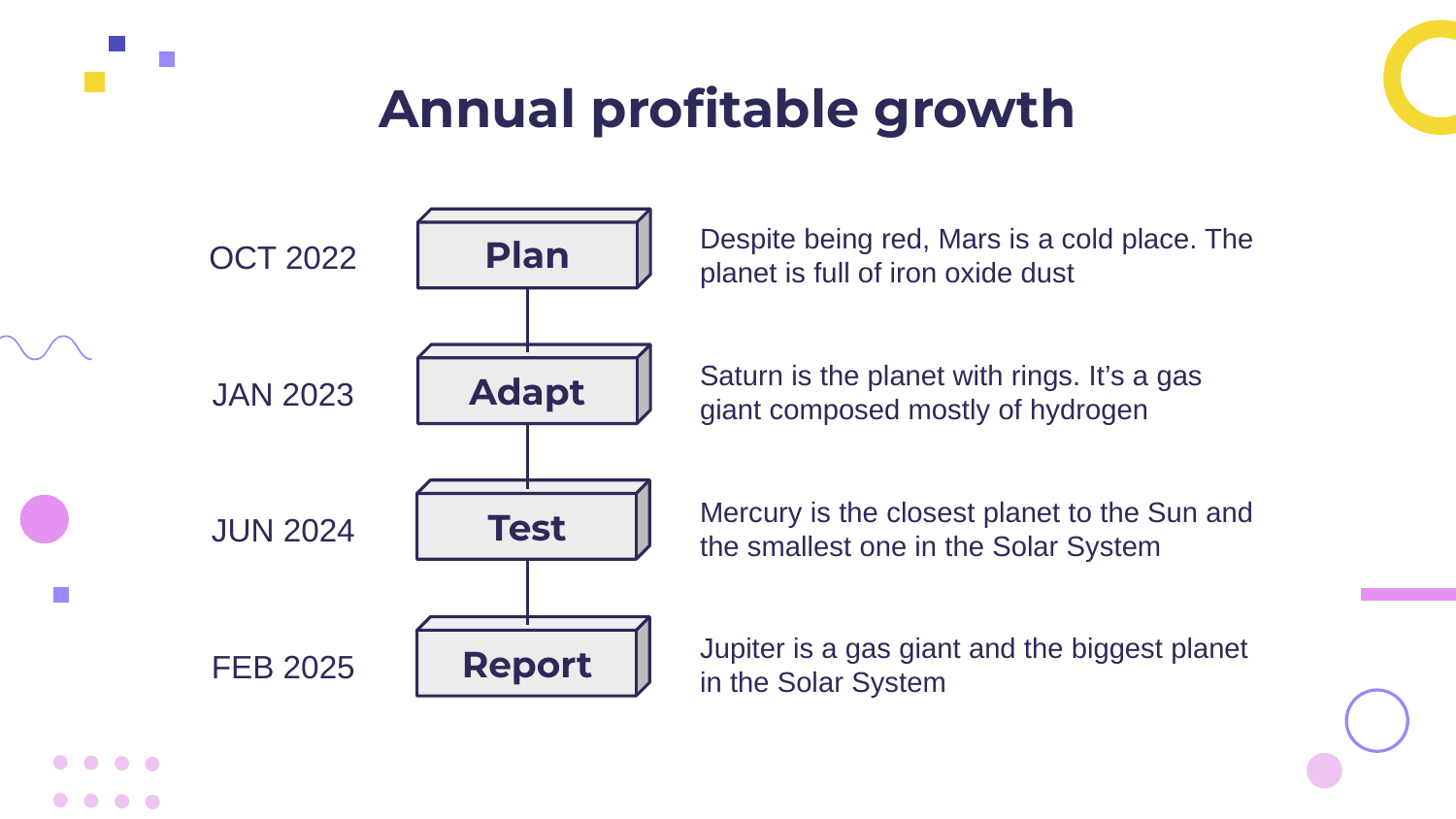

# Annual profitable growth
Despite being red, Mars is a cold place. The planet is full of iron oxide dust

Plan
OCT 2022
Saturn is the planet with rings. It’s a gas giant composed mostly of hydrogen

Adapt
JAN 2023
Mercury is the closest planet to the Sun and the smallest one in the Solar System

Test
JUN 2024
Jupiter is a gas giant and the biggest planet in the Solar System

Report
FEB 2025